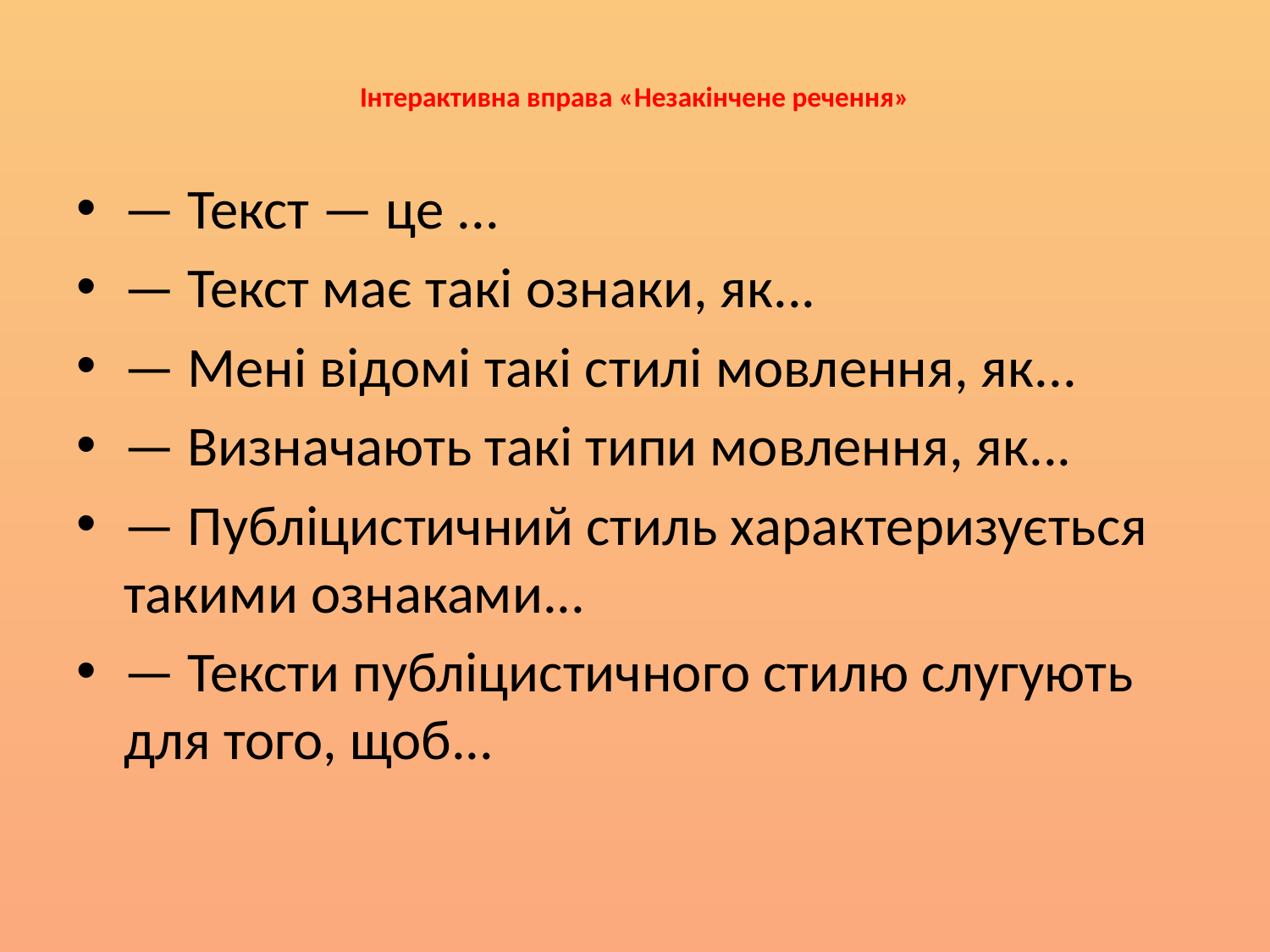

# Інтерактивна вправа «Незакінчене речення»
— Текст — це ...
— Текст має такі ознаки, як...
— Мені відомі такі стилі мовлення, як...
— Визначають такі типи мовлення, як...
— Публіцистичний стиль характеризується такими ознаками...
— Тексти публіцистичного стилю слугують для того, щоб...